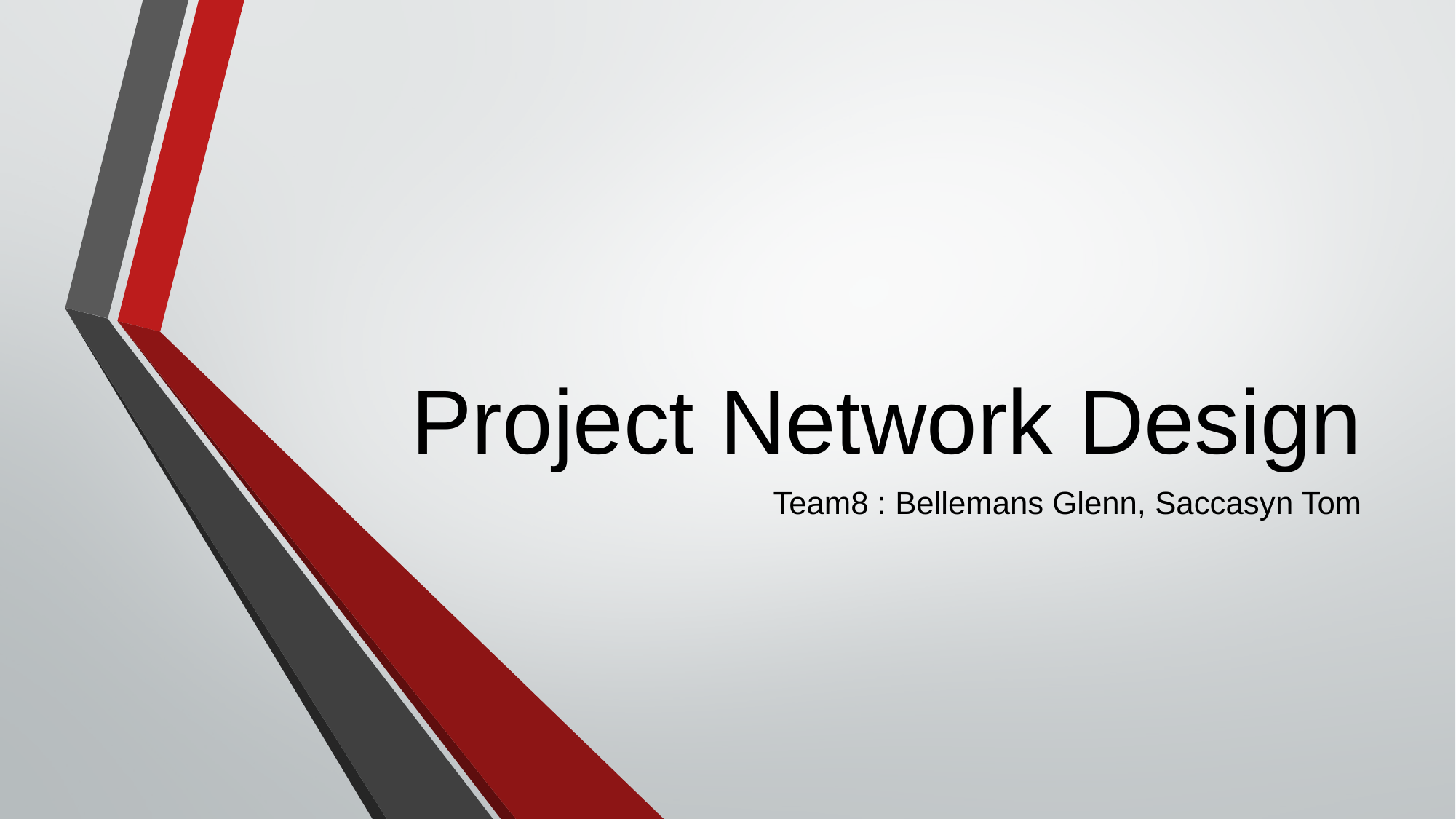

# Project Network Design
Team8 : Bellemans Glenn, Saccasyn Tom